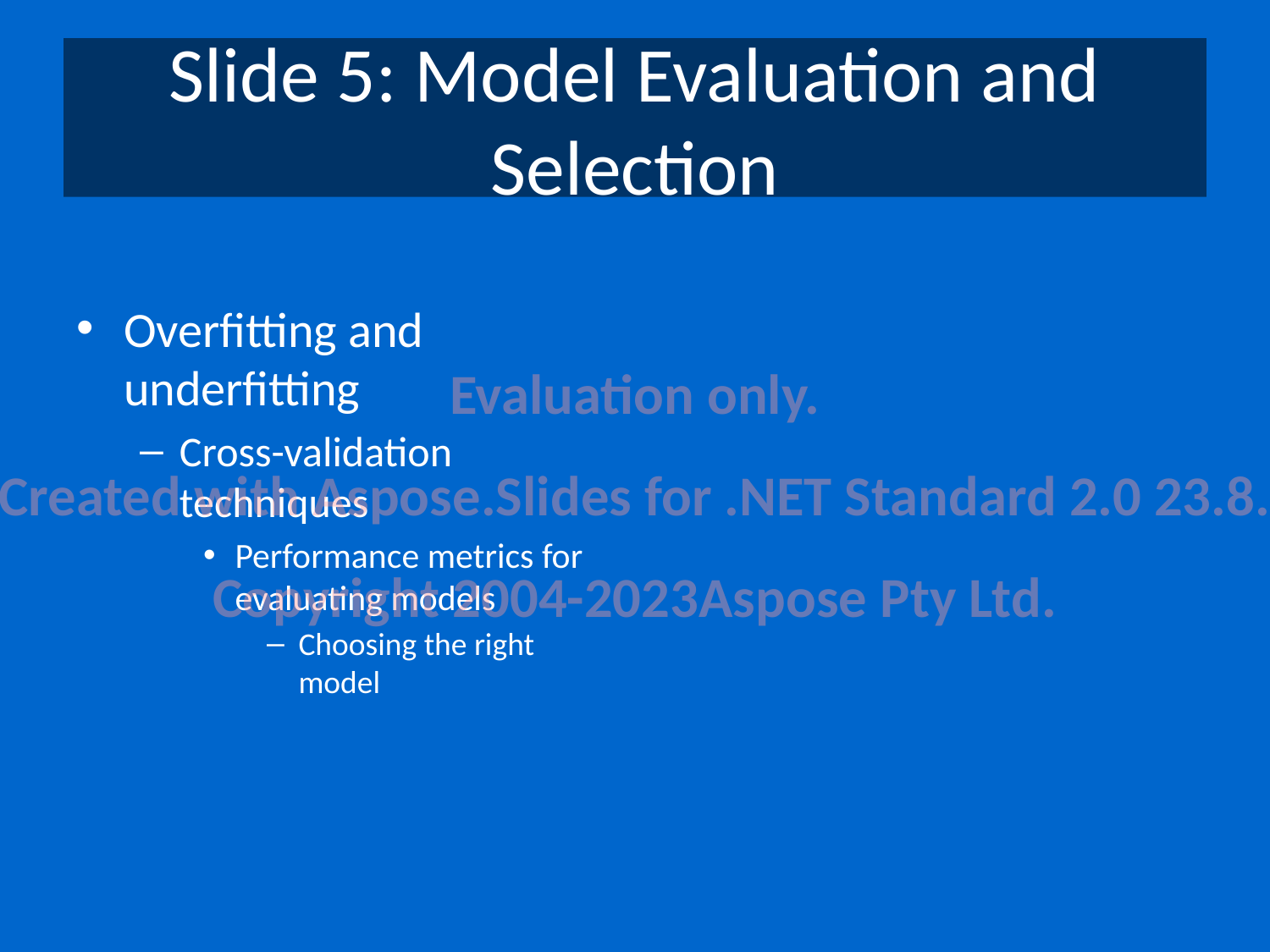

# Slide 5: Model Evaluation and Selection

Overfitting and underfitting
Cross-validation techniques
Performance metrics for evaluating models
Choosing the right model

Evaluation only.
Created with Aspose.Slides for .NET Standard 2.0 23.8.
Copyright 2004-2023Aspose Pty Ltd.